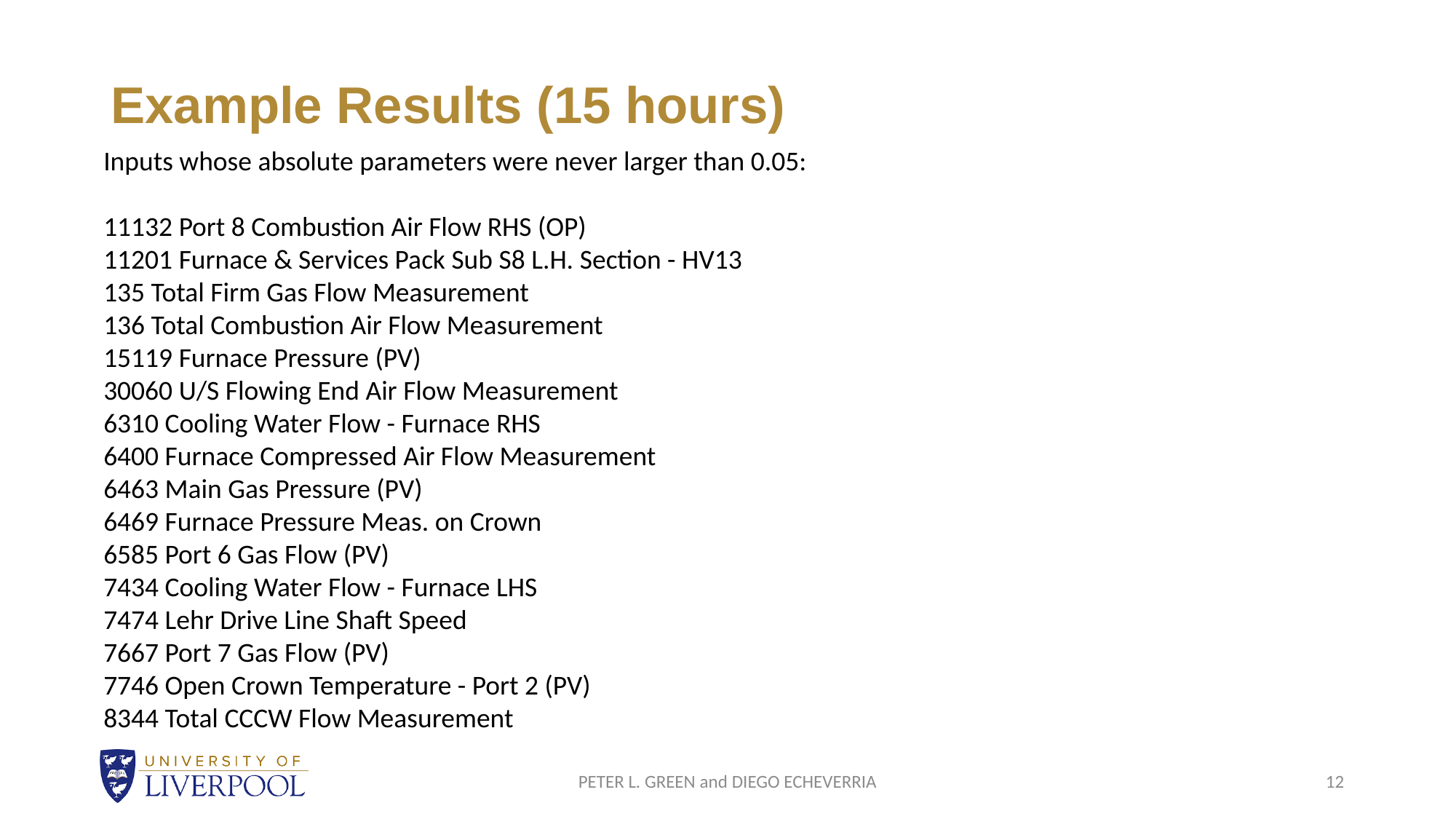

# Example Results (15 hours)
Inputs whose absolute parameters were never larger than 0.05:

11132 Port 8 Combustion Air Flow RHS (OP)
11201 Furnace & Services Pack Sub S8 L.H. Section - HV13
135 Total Firm Gas Flow Measurement
136 Total Combustion Air Flow Measurement
15119 Furnace Pressure (PV)
30060 U/S Flowing End Air Flow Measurement
6310 Cooling Water Flow - Furnace RHS
6400 Furnace Compressed Air Flow Measurement
6463 Main Gas Pressure (PV)
6469 Furnace Pressure Meas. on Crown
6585 Port 6 Gas Flow (PV)
7434 Cooling Water Flow - Furnace LHS
7474 Lehr Drive Line Shaft Speed
7667 Port 7 Gas Flow (PV)
7746 Open Crown Temperature - Port 2 (PV)
8344 Total CCCW Flow Measurement
PETER L. GREEN and DIEGO ECHEVERRIA
12